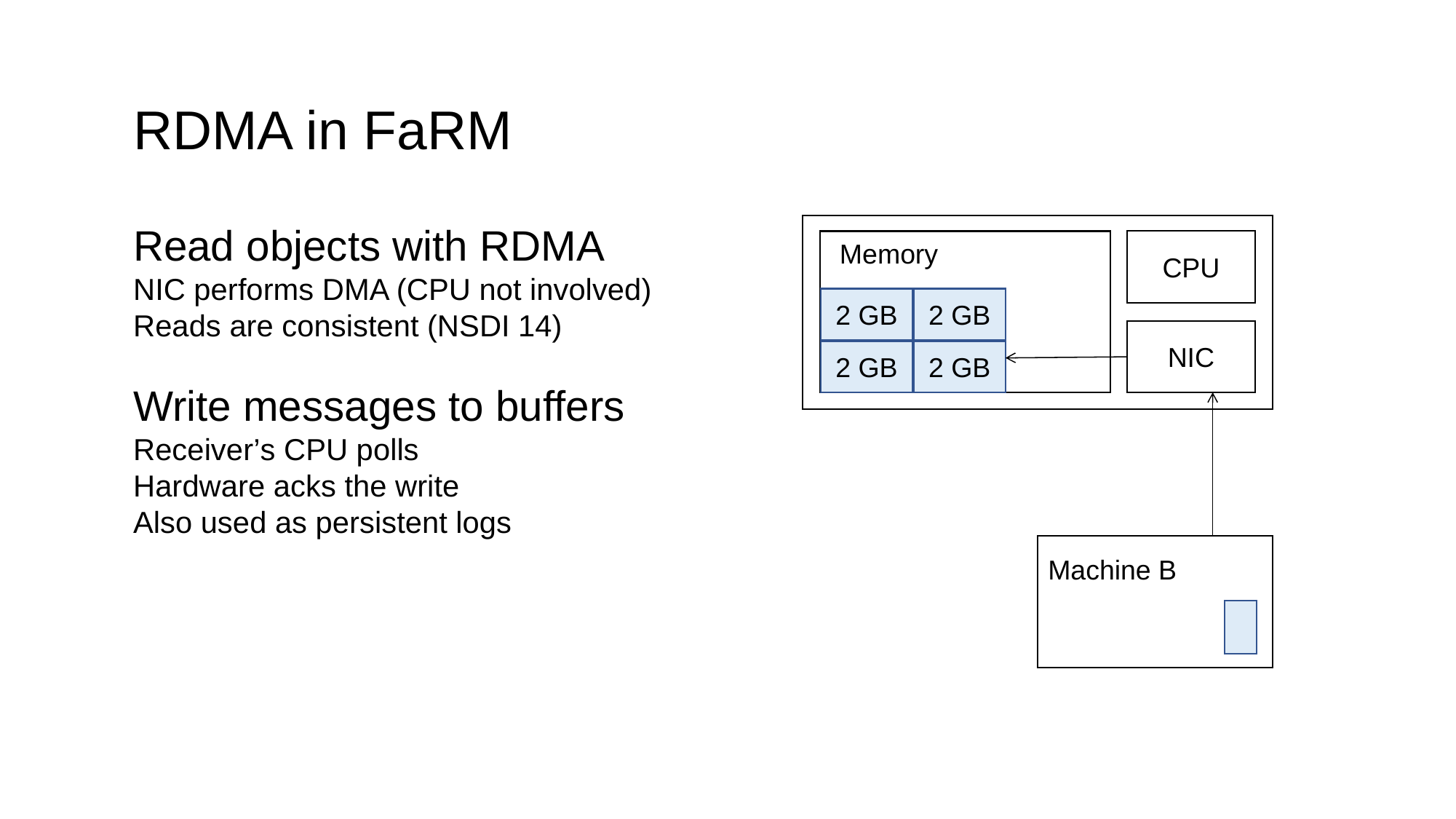

RDMA in FaRM

Read objects with RDMA
NIC performs DMA (CPU not involved)
Reads are consistent (NSDI 14)

Write messages to buffers
Receiver’s CPU polls
Hardware acks the write
Also used as persistent logs

Memory

CPU
2 GB
2 GB
NIC
2 GB
2 GB
Machine B